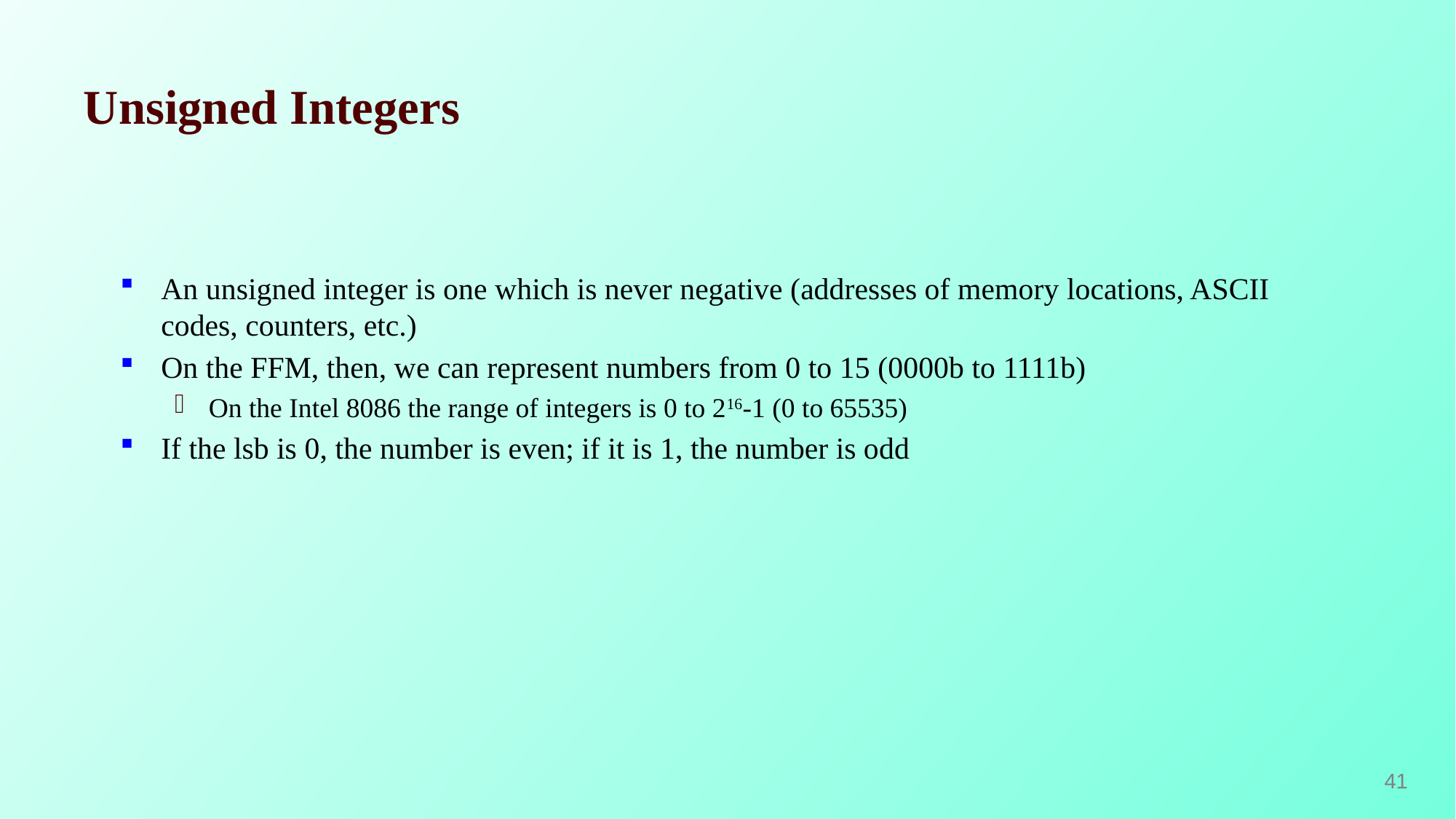

Copyright 2001-2018 by Timothy J. McGuire, Ph.D.
41
# Unsigned Integers
An unsigned integer is one which is never negative (addresses of memory locations, ASCII codes, counters, etc.)
On the FFM, then, we can represent numbers from 0 to 15 (0000b to 1111b)
On the Intel 8086 the range of integers is 0 to 216-1 (0 to 65535)
If the lsb is 0, the number is even; if it is 1, the number is odd